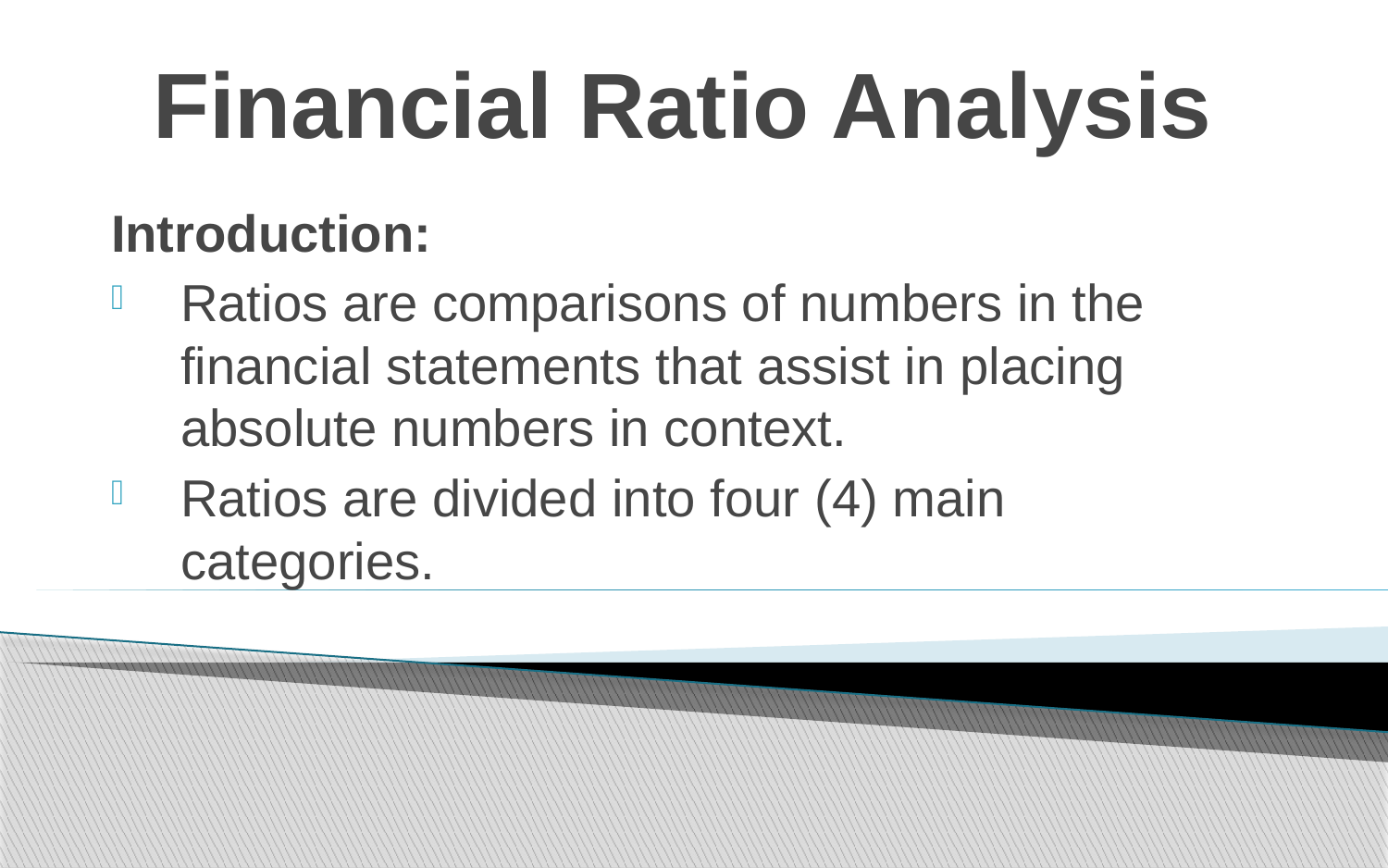

# Financial Ratio Analysis
Introduction:
Ratios are comparisons of numbers in the financial statements that assist in placing absolute numbers in context.
Ratios are divided into four (4) main categories.